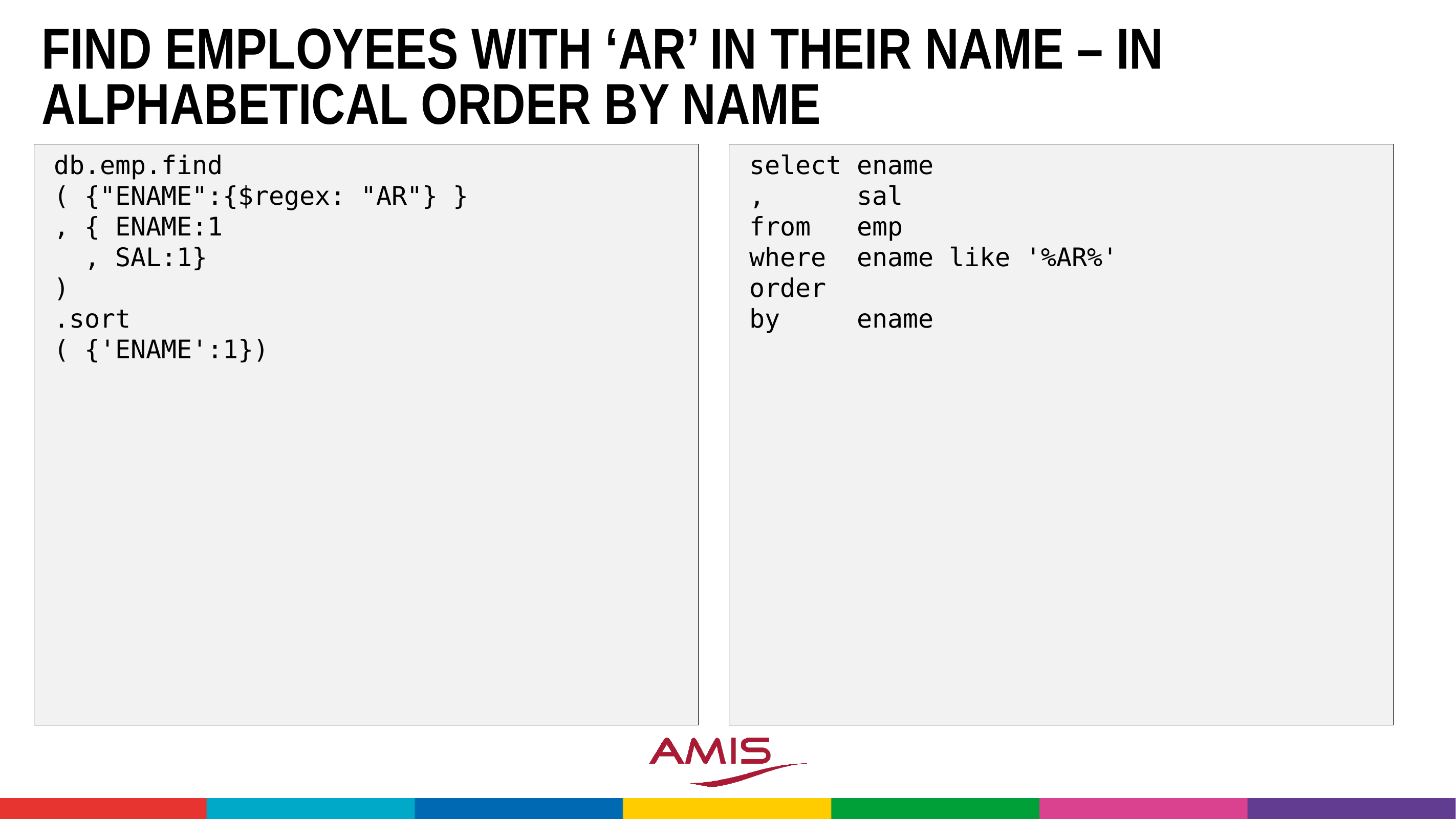

# find employees with ‘AR’ in their name – in alphabetical order by name

db.emp.find
( {"ENAME":{$regex: "AR"} }
, { ENAME:1
  , SAL:1}
)
.sort
( {'ENAME':1})
select ename
,      sal
from   emp
where  ename like '%AR%'
order
by     ename